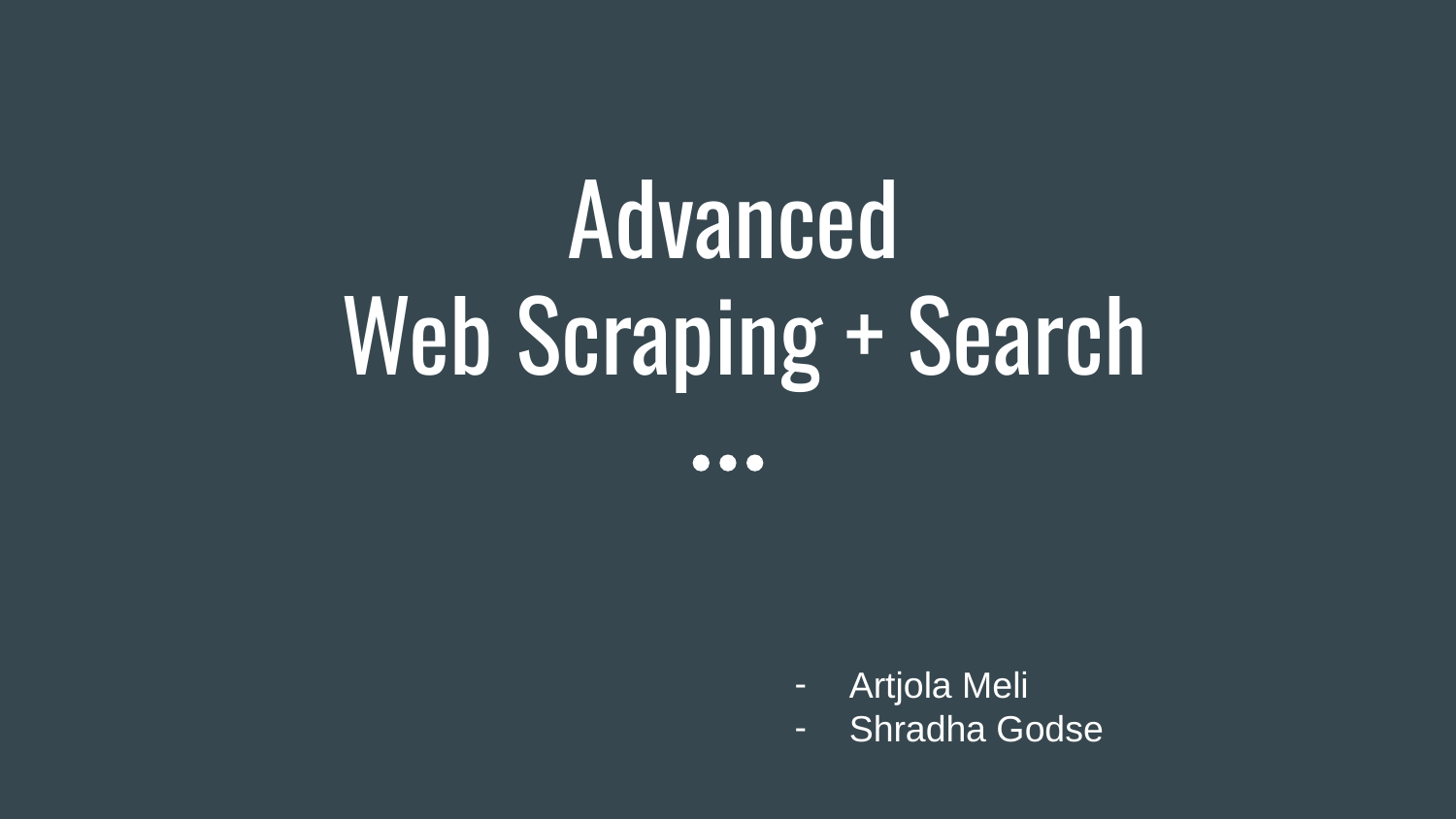

# Advanced
Web Scraping + Search
Artjola Meli
Shradha Godse